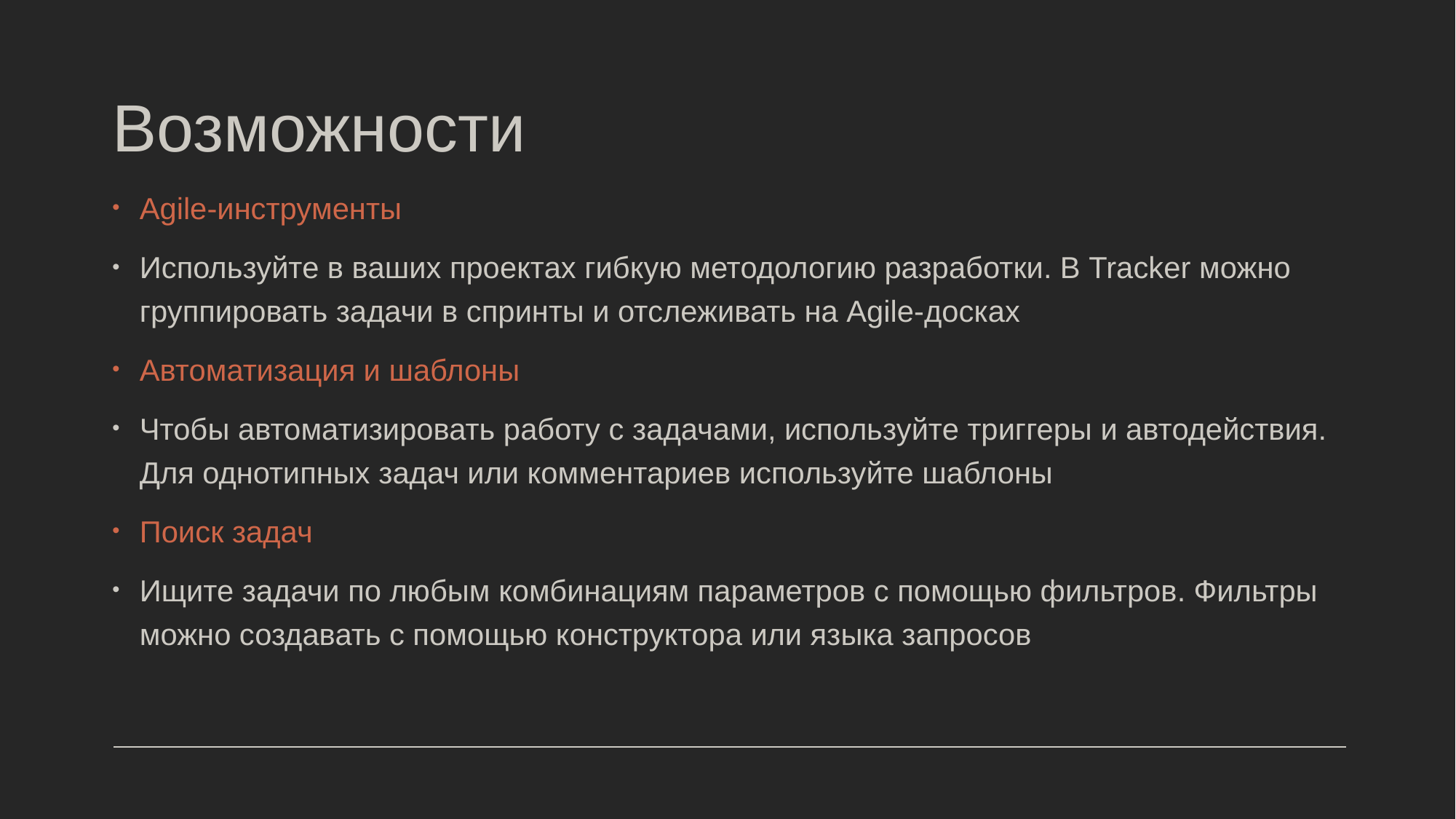

# Возможности
Agile-инструменты
Используйте в ваших проектах гибкую методологию разработки. В Tracker можно группировать задачи в спринты и отслеживать на Agile-досках
Автоматизация и шаблоны
Чтобы автоматизировать работу с задачами, используйте триггеры и автодействия. Для однотипных задач или комментариев используйте шаблоны
Поиск задач
Ищите задачи по любым комбинациям параметров с помощью фильтров. Фильтры можно создавать с помощью конструктора или языка запросов